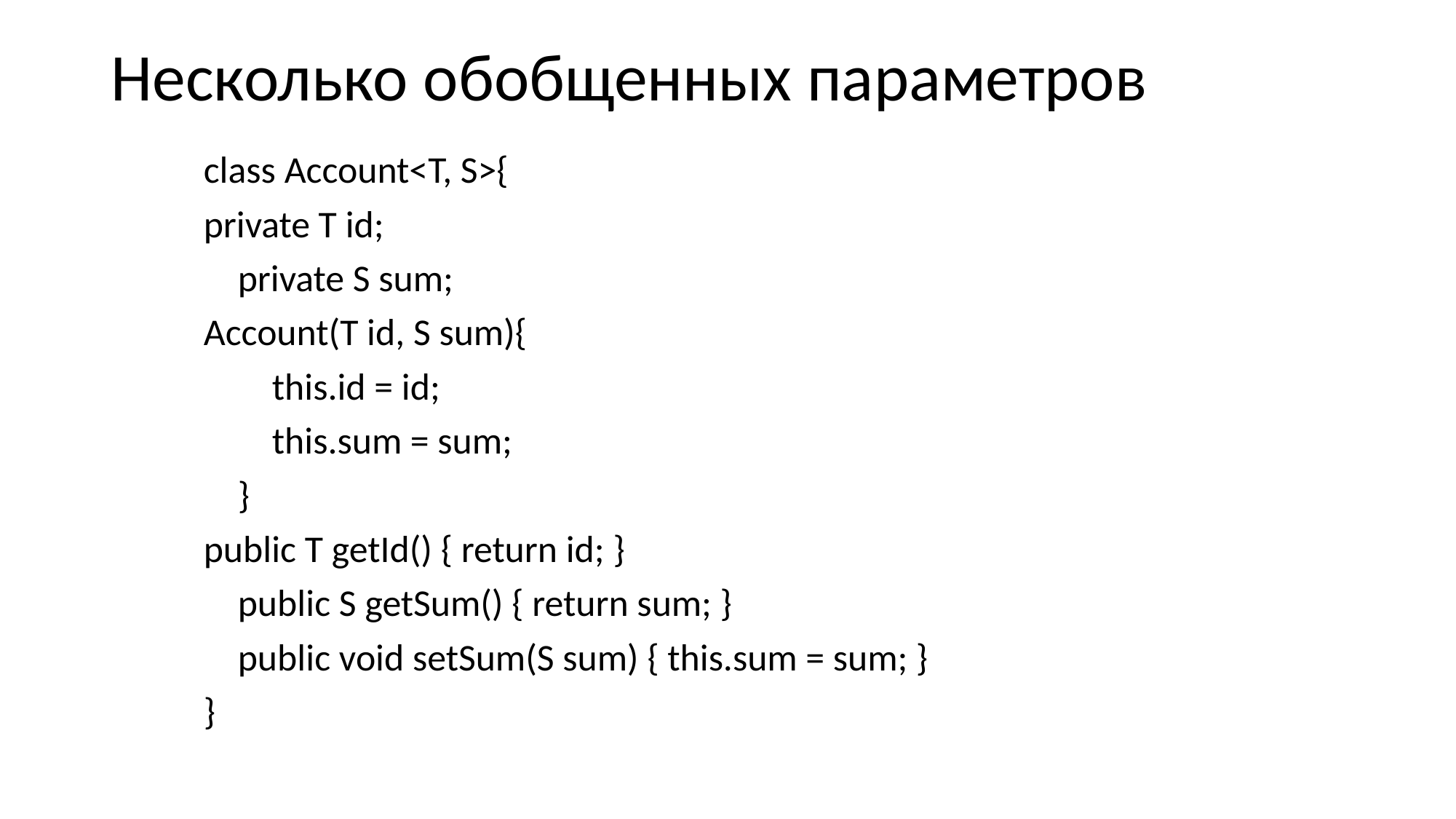

# Несколько обобщенных параметров
class Account<T, S>{
private T id;
    private S sum;
Account(T id, S sum){
        this.id = id;
        this.sum = sum;
    }
public T getId() { return id; }
    public S getSum() { return sum; }
    public void setSum(S sum) { this.sum = sum; }
}